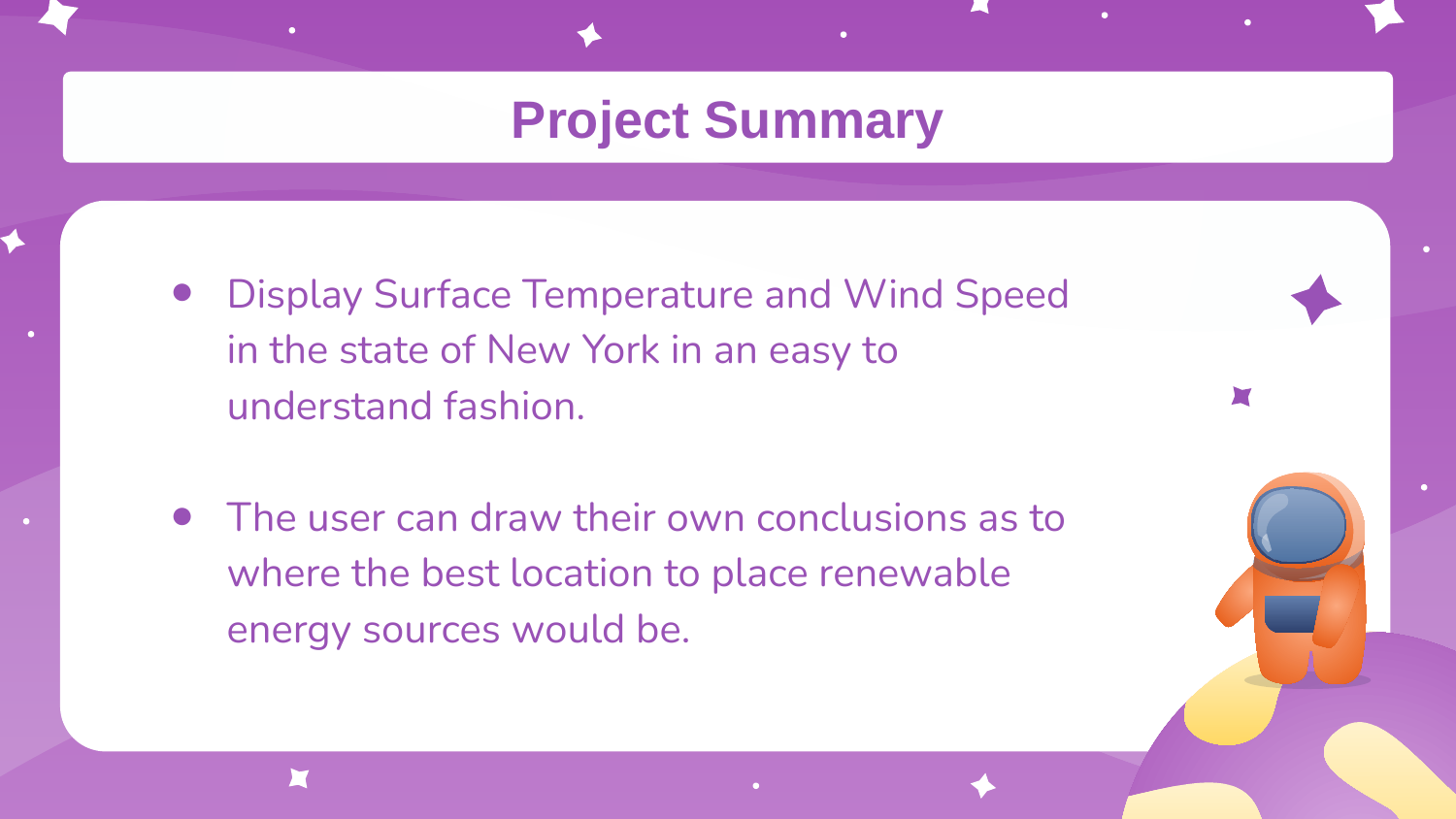

# Project Summary
Display Surface Temperature and Wind Speed in the state of New York in an easy to understand fashion.

The user can draw their own conclusions as to where the best location to place renewable energy sources would be.